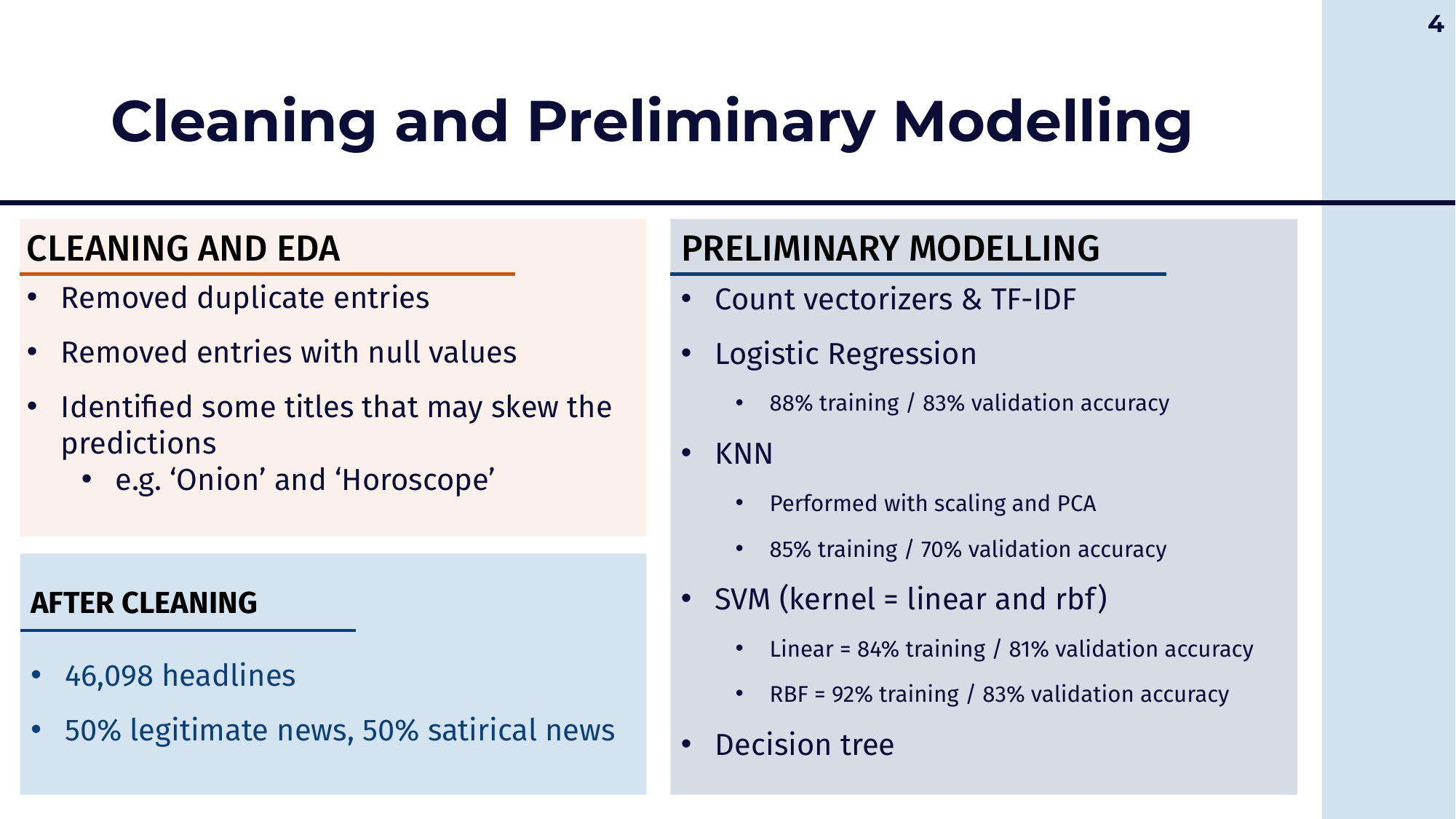

4
# Cleaning and Preliminary Modelling

CLEANING AND EDA
PRELIMINARY MODELLING

Removed duplicate entries
Removed entries with null values
Identified some titles that may skew the predictions
e.g. ‘Onion’ and ‘Horoscope’

Count vectorizers & TF-IDF
Logistic Regression
88% training / 83% validation accuracy
KNN
Performed with scaling and PCA
85% training / 70% validation accuracy
SVM (kernel = linear and rbf)
Linear = 84% training / 81% validation accuracy
RBF = 92% training / 83% validation accuracy
Decision tree

AFTER CLEANING
46,098 headlines
50% legitimate news, 50% satirical news